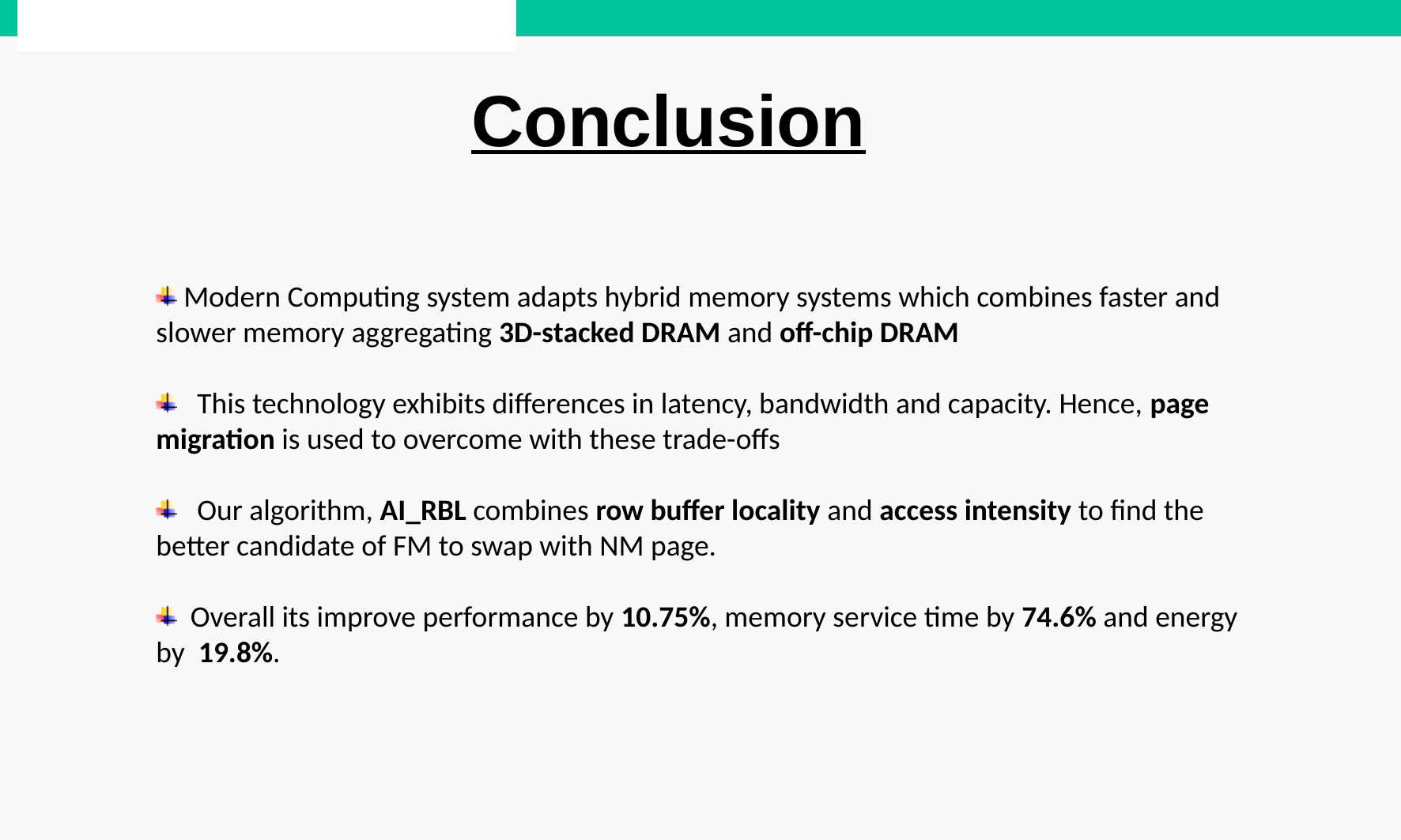

please write this in short bullet points so that it can be put in slide

please write this in short bullet points so that it can be put in slide

please write this in short bullet points so that it can be put in slide

please write this in short bullet points so that it can be put in slide

please write this in short bullet points so that it can be put in slide

please write this in short bullet points so that it can be put in slide

please write this in short bullet points so that it can be put in slide

please write this in short bullet points so that it can be put in slide

please write this in short bullet points so that it can be put in slide

please write this in short bullet points so that it can be put in slide

please write this in short bullet points so that it can be put in slide

please write this in short bullet points so that it can be put in slide

Conclusion
 Modern Computing system adapts hybrid memory systems which combines faster and slower memory aggregating 3D-stacked DRAM and off-chip DRAM

   This technology exhibits differences in latency, bandwidth and capacity. Hence, page migration is used to overcome with these trade-offs

   Our algorithm, AI_RBL combines row buffer locality and access intensity to find the better candidate of FM to swap with NM page.

  Overall its improve performance by 10.75%, memory service time by 74.6% and energy by  19.8%.